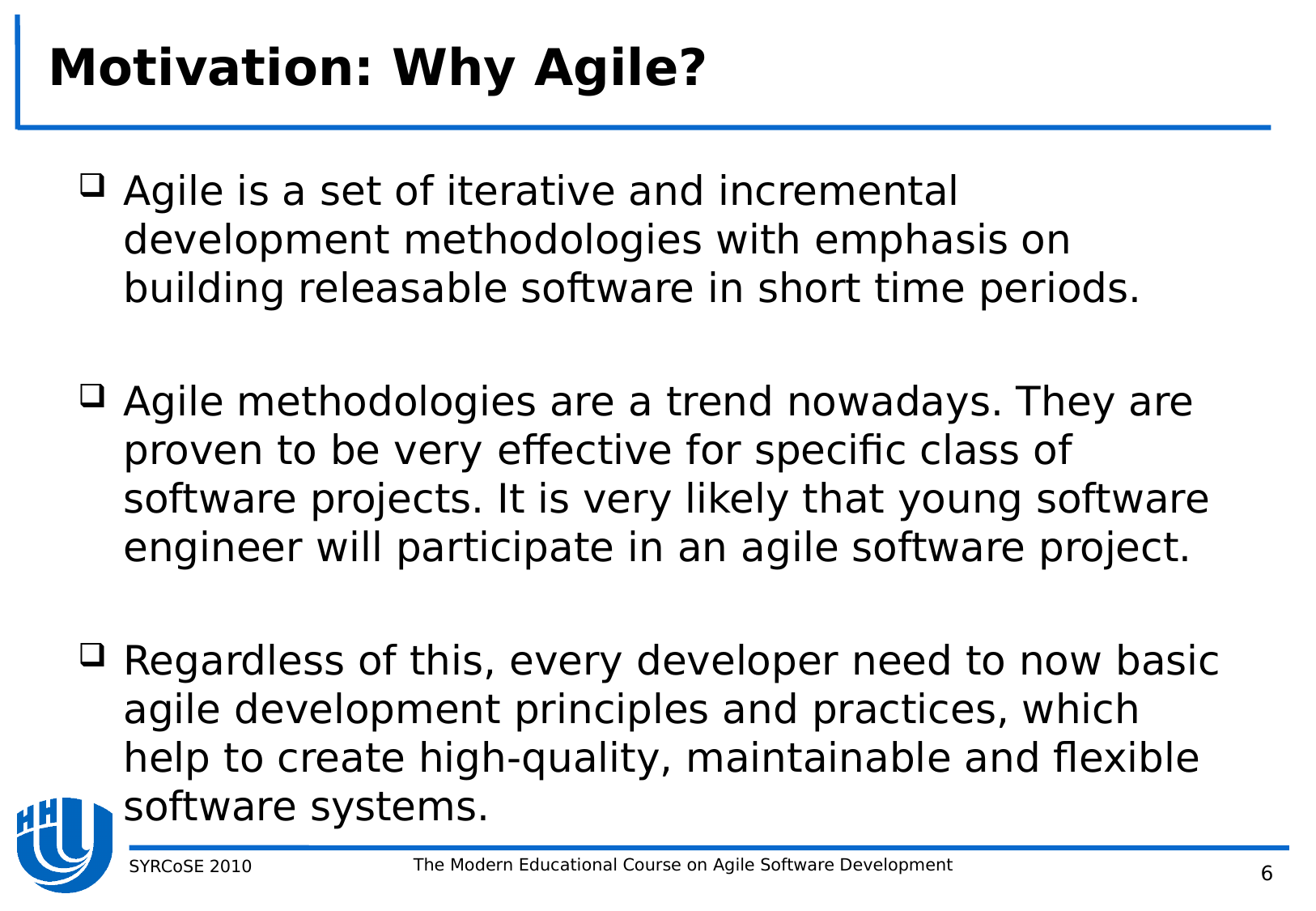

# Motivation: Why Agile?
Agile is a set of iterative and incremental development methodologies with emphasis on building releasable software in short time periods.

Agile methodologies are a trend nowadays. They are proven to be very effective for specific class of software projects. It is very likely that young software engineer will participate in an agile software project.

Regardless of this, every developer need to now basic agile development principles and practices, which help to create high-quality, maintainable and flexible software systems.